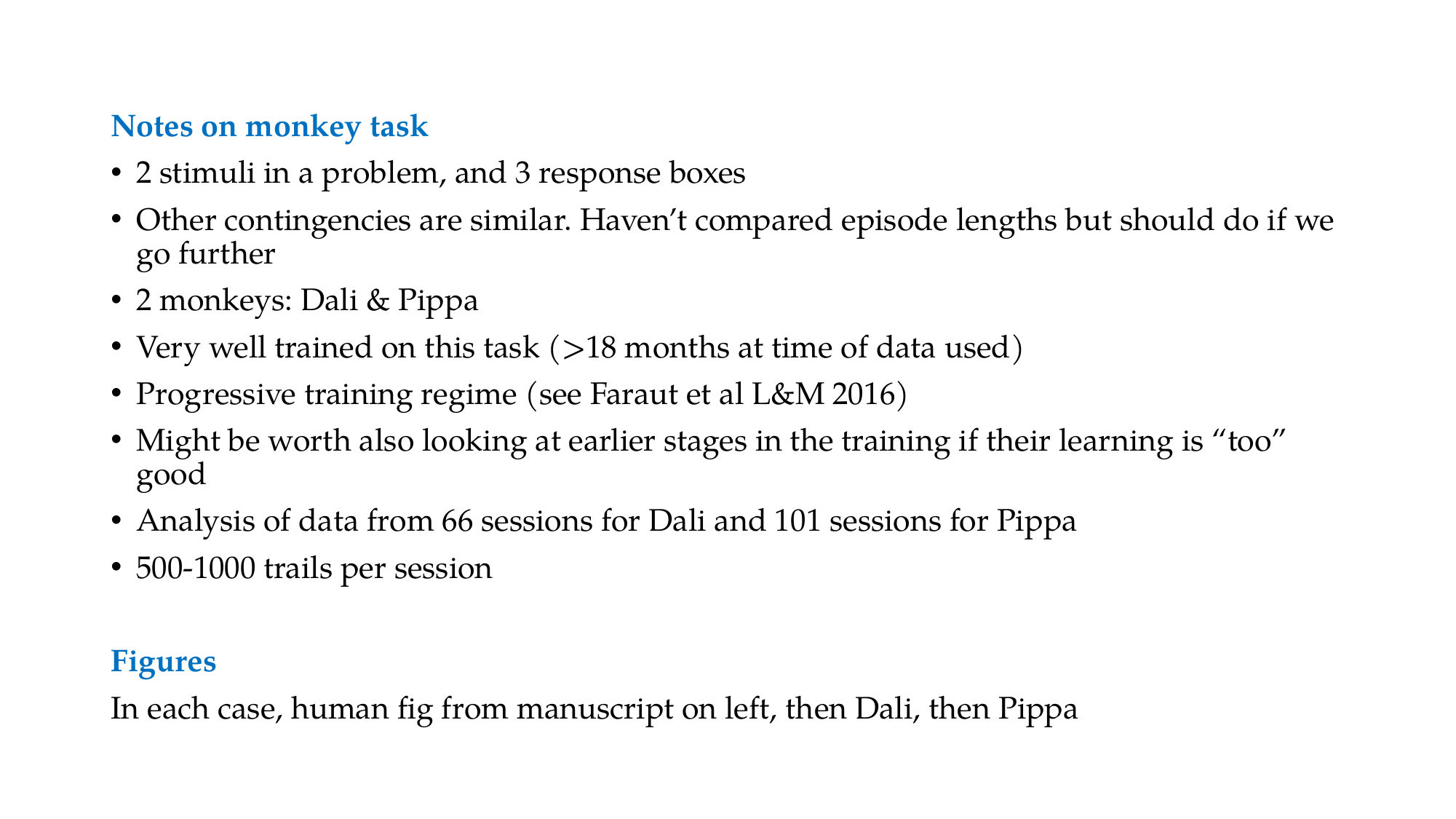

Notes on monkey task
2 stimuli in a problem, and 3 response boxes
Other contingencies are similar. Haven’t compared episode lengths but should do if we go further
2 monkeys: Dali & Pippa
Very well trained on this task (>18 months at time of data used)
Progressive training regime (see Faraut et al L&M 2016)
Might be worth also looking at earlier stages in the training if their learning is “too” good
Analysis of data from 66 sessions for Dali and 101 sessions for Pippa
500-1000 trails per session

Figures
In each case, human fig from manuscript on left, then Dali, then Pippa